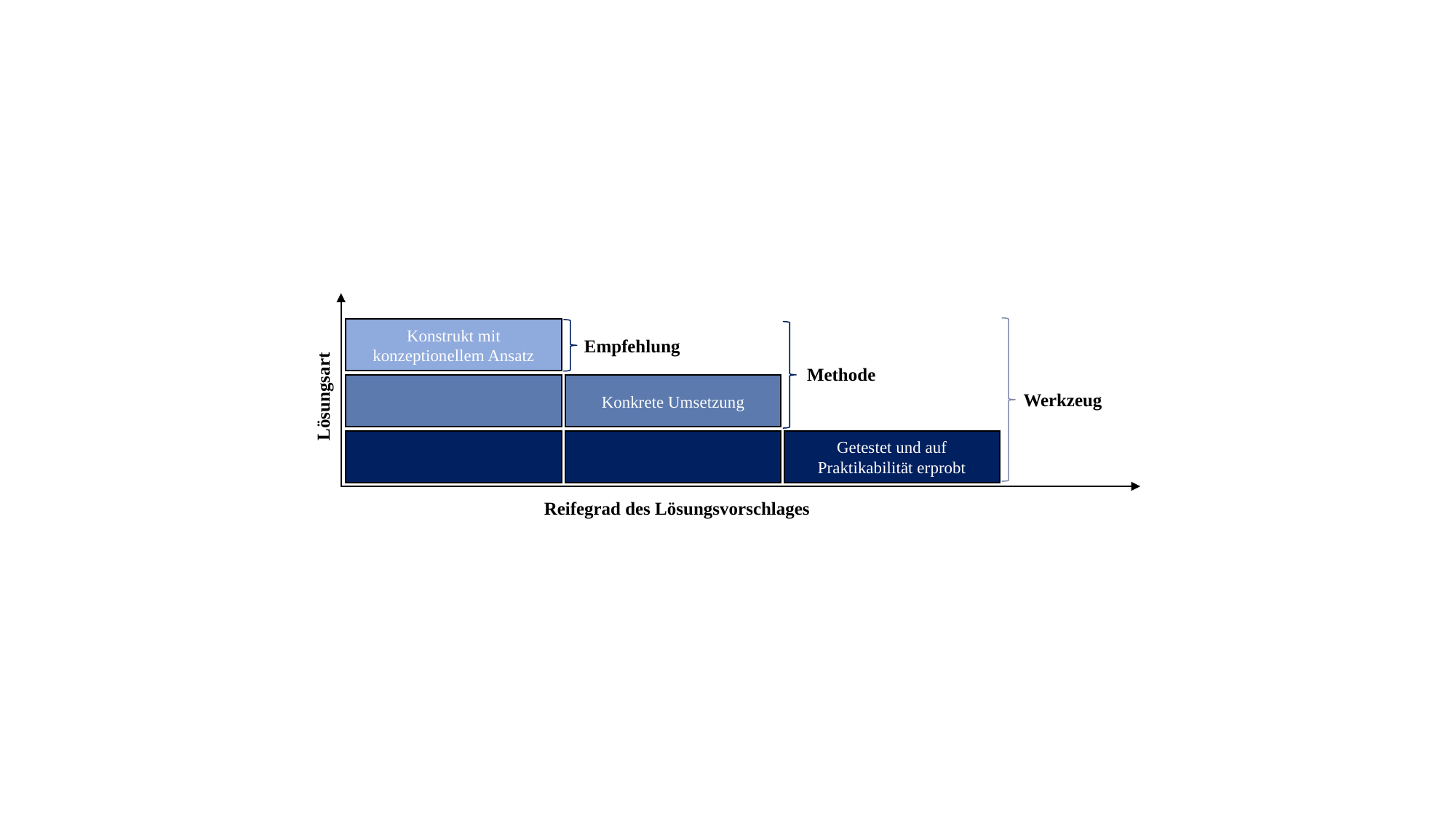

Konstrukt mit konzeptionellem Ansatz

Empfehlung
Methode
Werkzeug

Konkrete Umsetzung
Lösungsart

Getestet und auf Praktikabilität erprobt
Reifegrad des Lösungsvorschlages